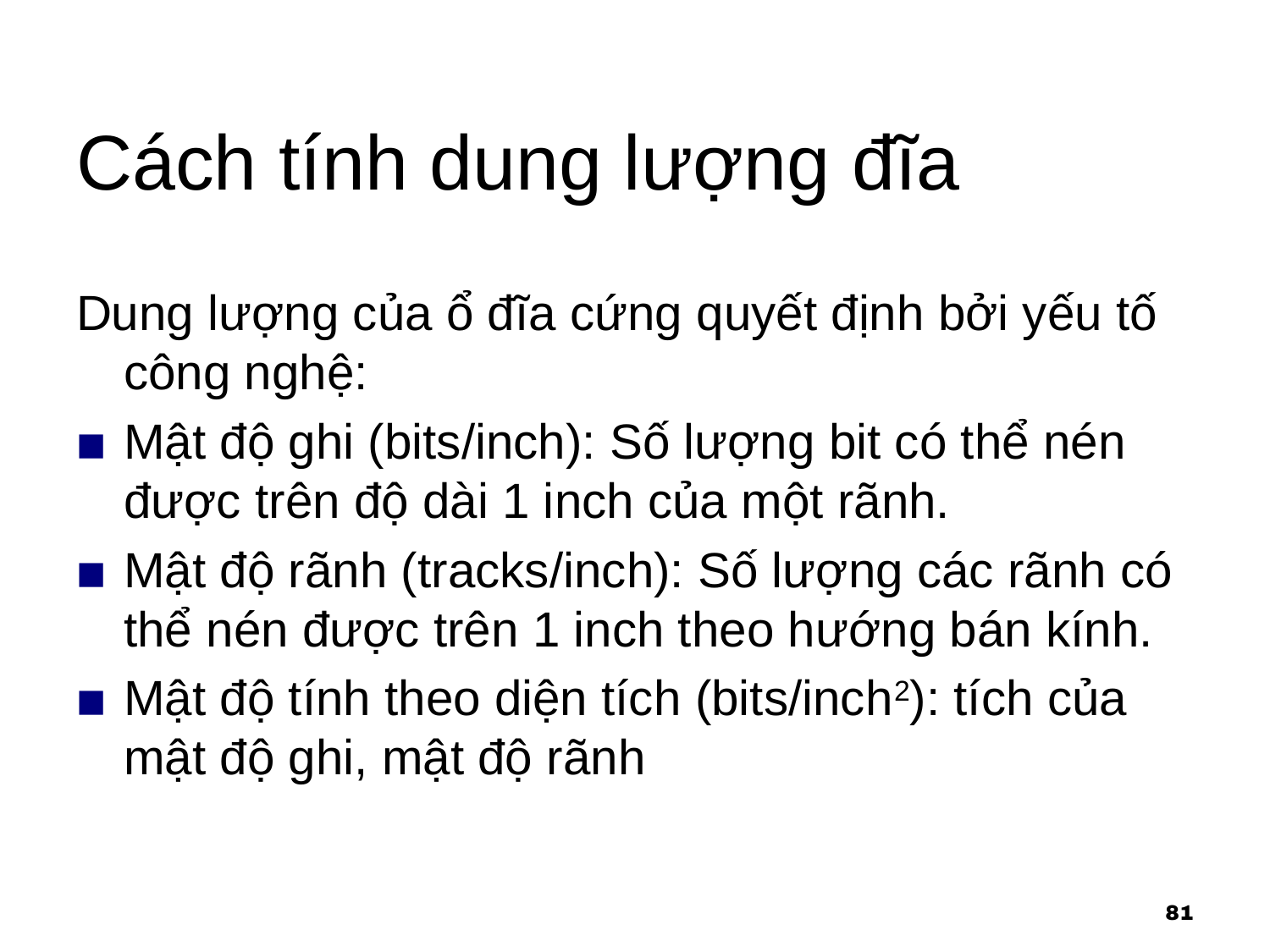

# Cách tính dung lượng đĩa
Dung lượng của ổ đĩa cứng quyết định bởi yếu tố công nghệ:
Mật độ ghi (bits/inch): Số lượng bit có thể nén được trên độ dài 1 inch của một rãnh.
Mật độ rãnh (tracks/inch): Số lượng các rãnh có thể nén được trên 1 inch theo hướng bán kính.
Mật độ tính theo diện tích (bits/inch2): tích của mật độ ghi, mật độ rãnh
81